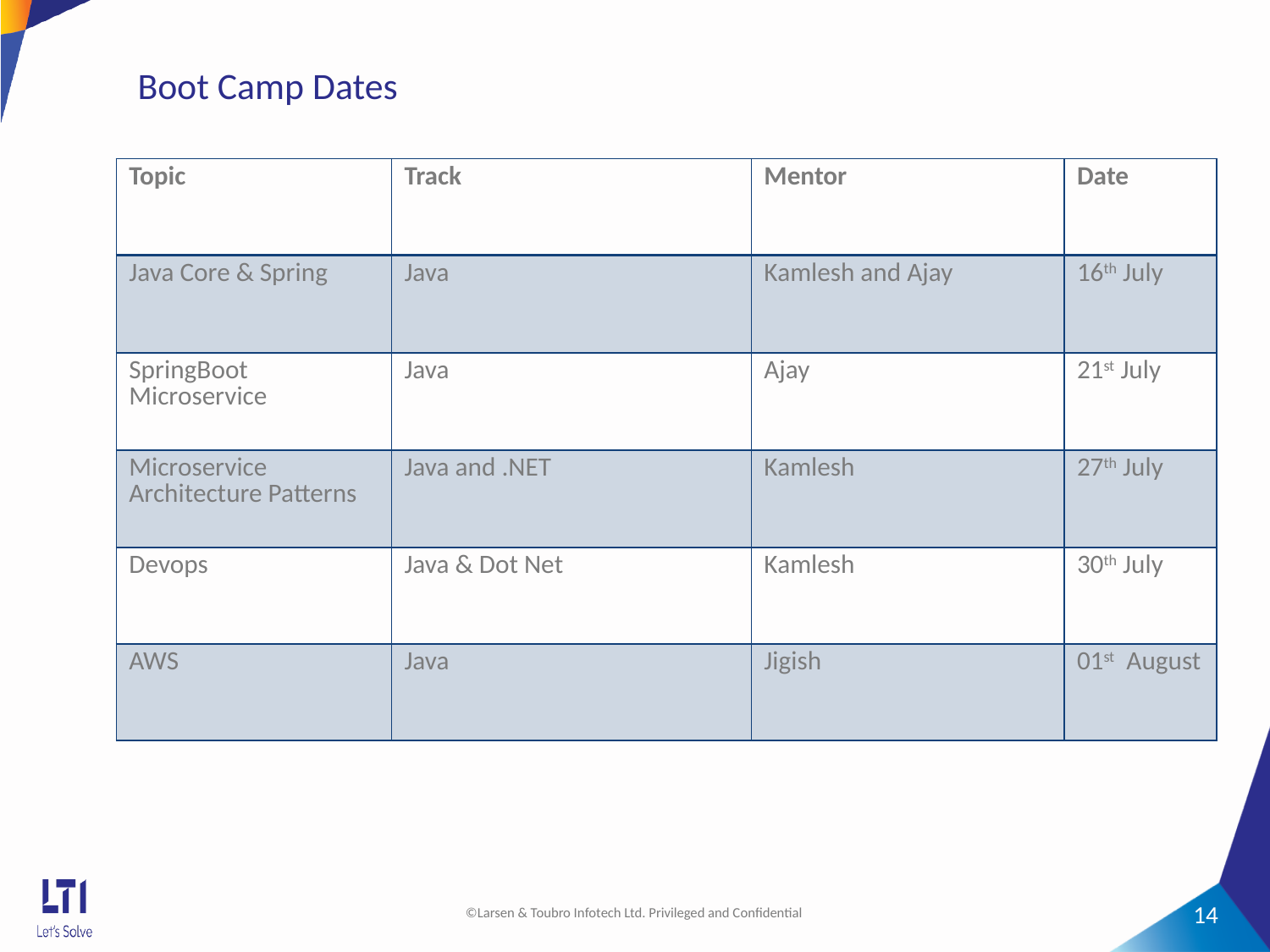

14
# Boot Camp Dates
| Topic | Track | Mentor | Date |
| --- | --- | --- | --- |
| Java Core & Spring | Java | Kamlesh and Ajay | 16th July |
| SpringBoot Microservice | Java | Ajay | 21st July |
| Microservice Architecture Patterns | Java and .NET | Kamlesh | 27th July |
| Devops | Java & Dot Net | Kamlesh | 30th July |
| AWS | Java | Jigish | 01st  August |